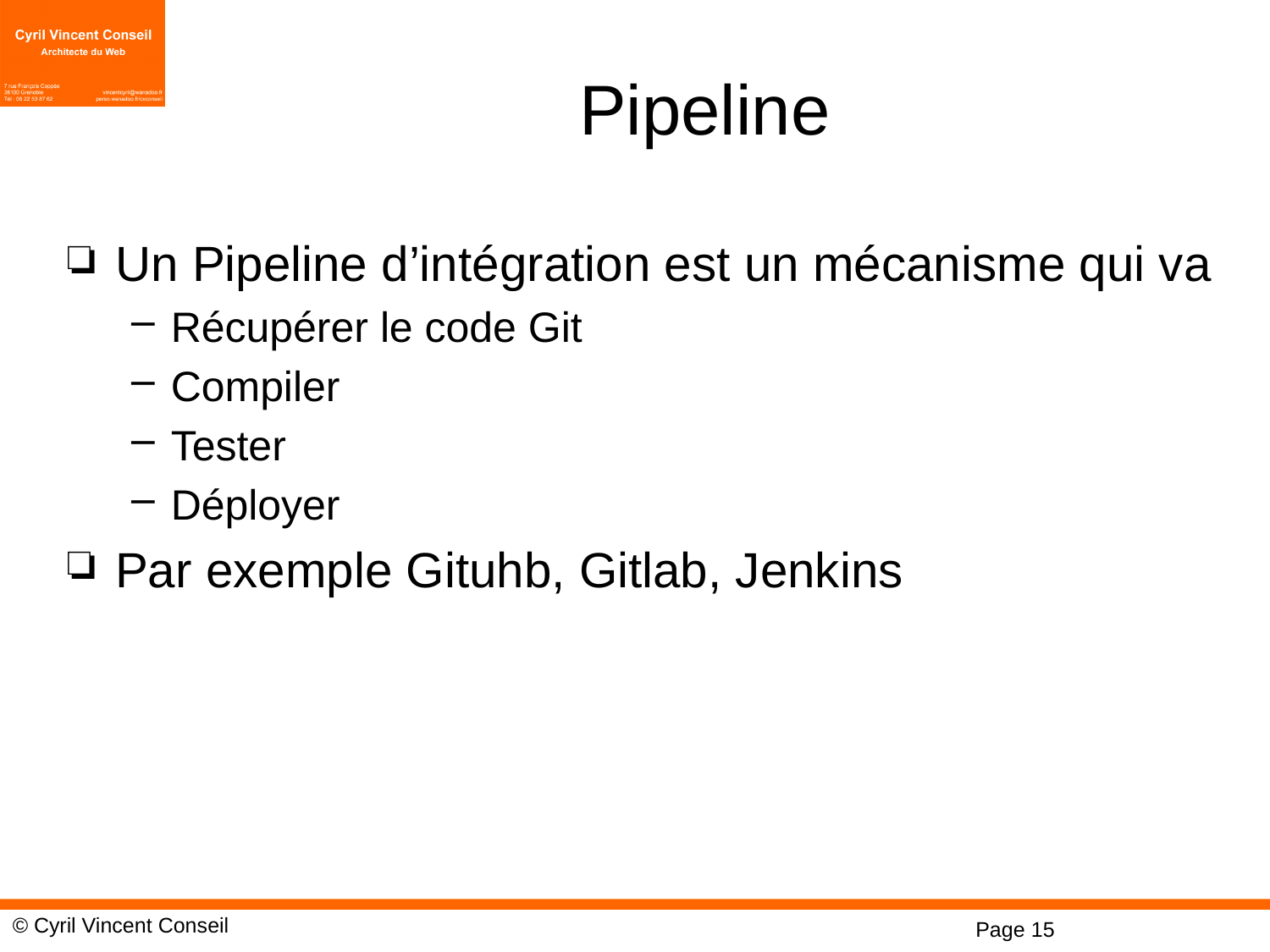

# Pipeline
Un Pipeline d’intégration est un mécanisme qui va
Récupérer le code Git
Compiler
Tester
Déployer
Par exemple Gituhb, Gitlab, Jenkins